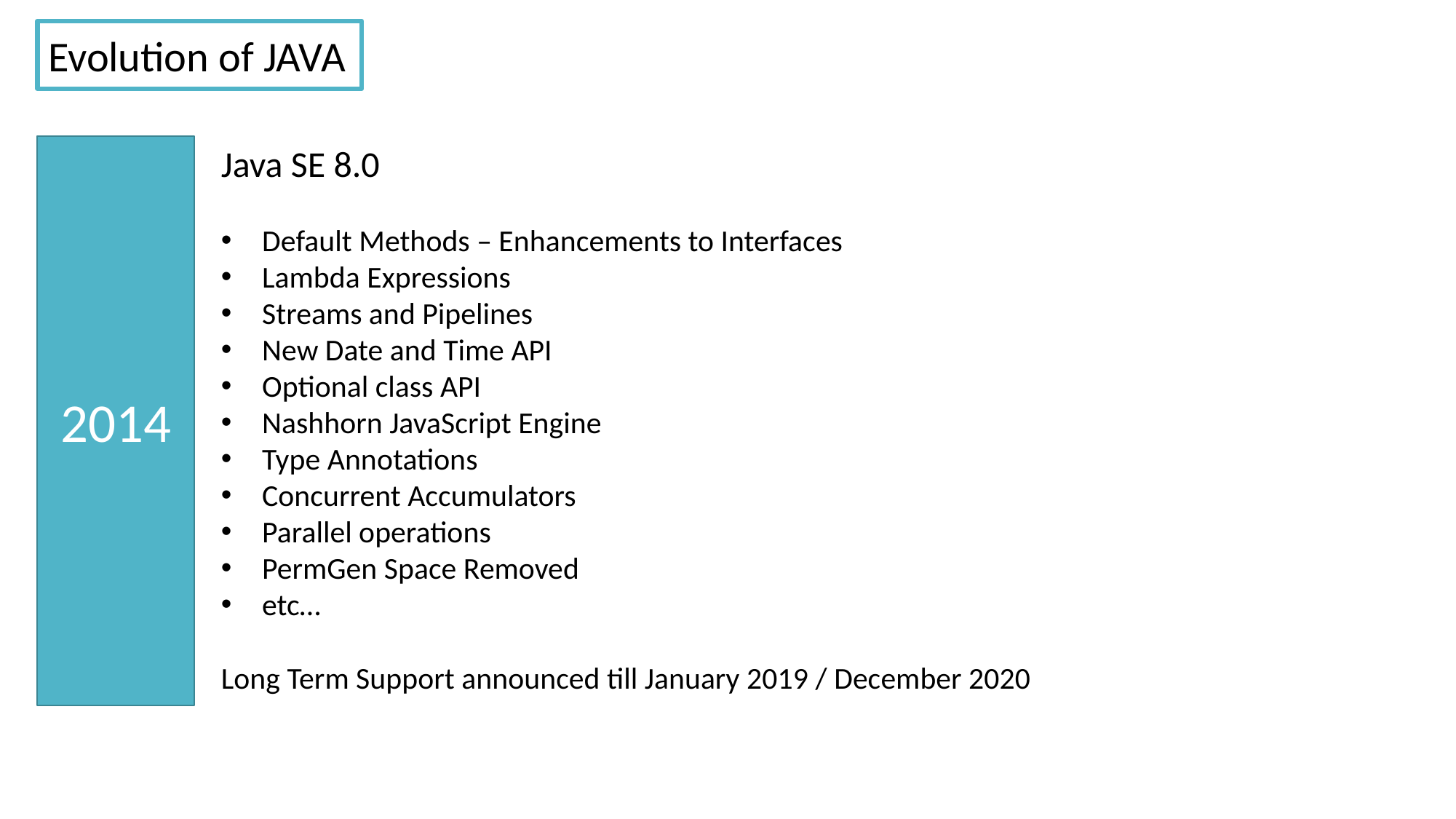

Evolution of JAVA
2014
Java SE 8.0

Default Methods – Enhancements to Interfaces
Lambda Expressions
Streams and Pipelines
New Date and Time API
Optional class API
Nashhorn JavaScript Engine
Type Annotations
Concurrent Accumulators
Parallel operations
PermGen Space Removed
etc…

Long Term Support announced till January 2019 / December 2020